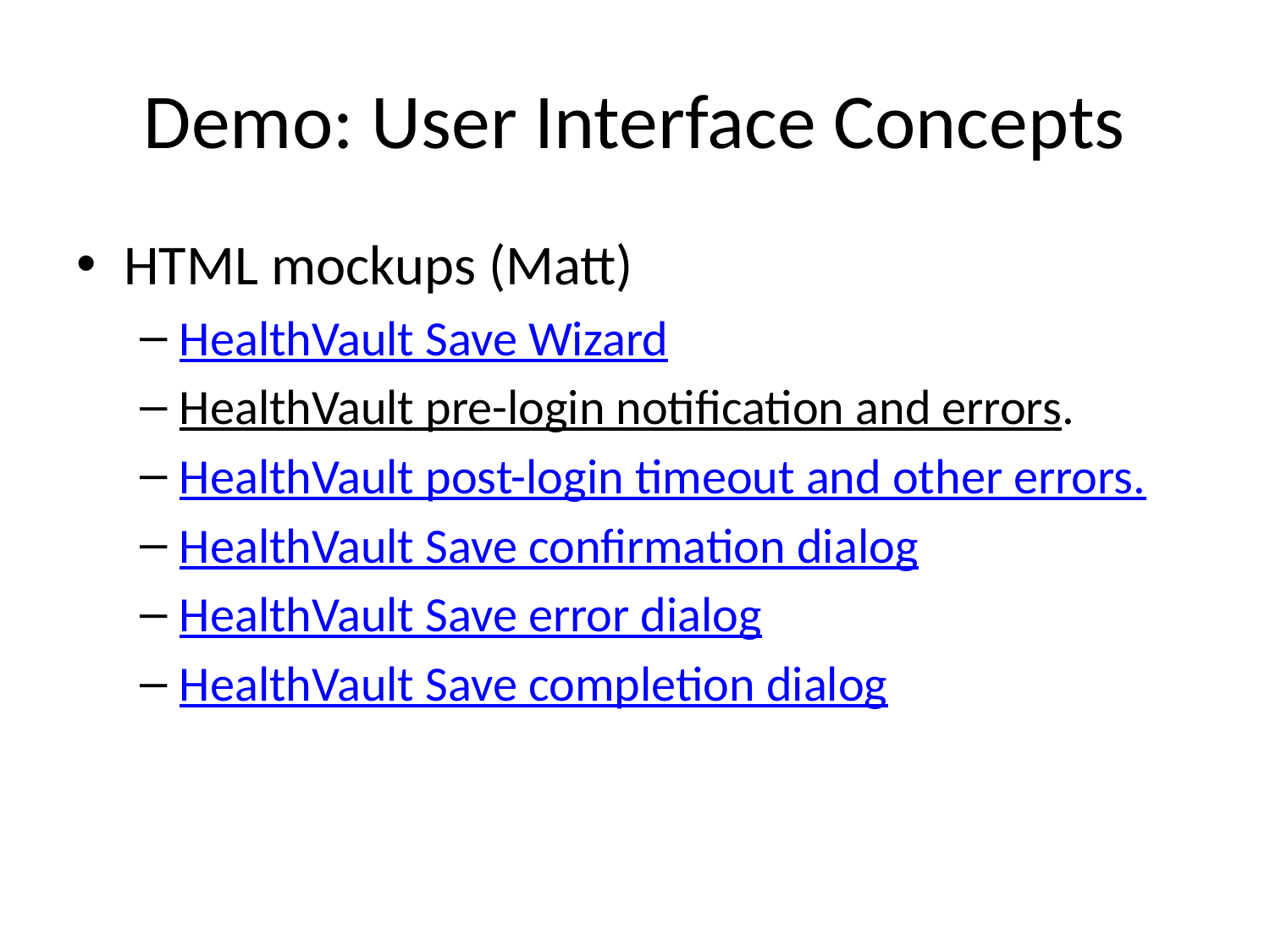

# Demo: User Interface Concepts
HTML mockups (Matt)
HealthVault Save Wizard
HealthVault pre-login notification and errors.
HealthVault post-login timeout and other errors.
HealthVault Save confirmation dialog
HealthVault Save error dialog
HealthVault Save completion dialog